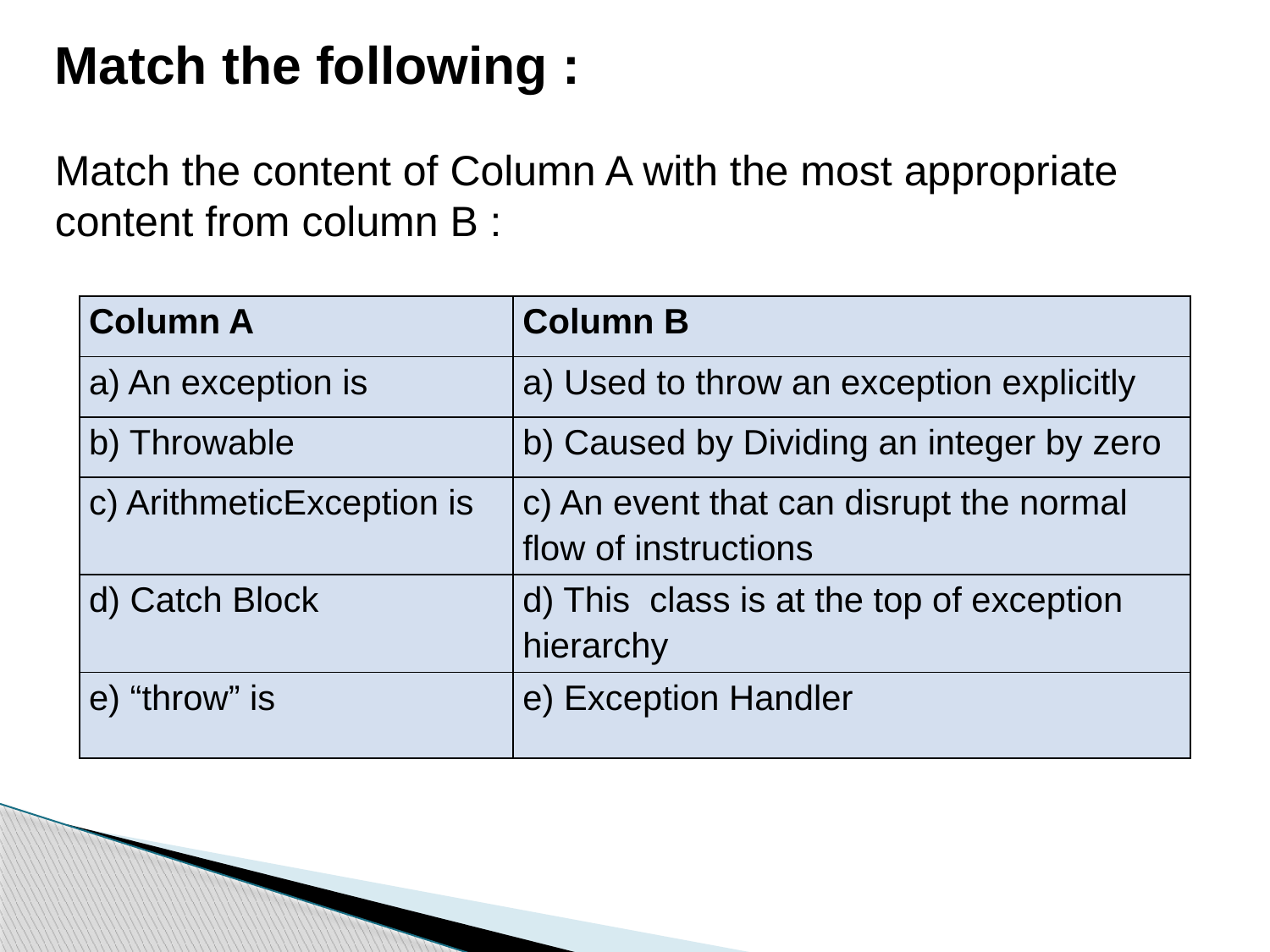

Match the following :
Match the content of Column A with the most appropriate content from column B :
| Column A | Column B |
| --- | --- |
| a) An exception is | a) Used to throw an exception explicitly |
| b) Throwable | b) Caused by Dividing an integer by zero |
| c) ArithmeticException is | c) An event that can disrupt the normal flow of instructions |
| d) Catch Block | d) This class is at the top of exception hierarchy |
| e) “throw” is | e) Exception Handler |